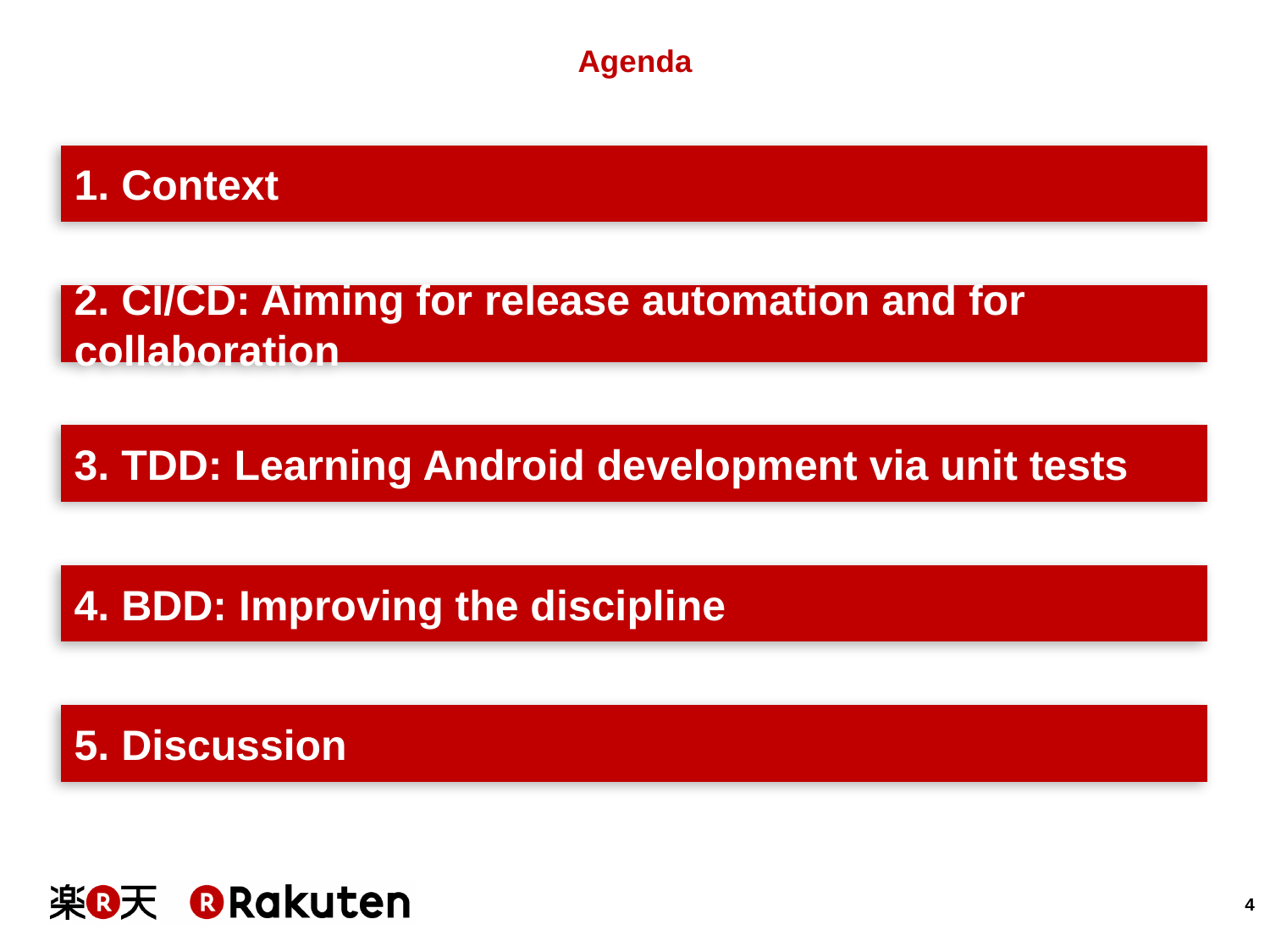

# Agenda
1. Context
2. CI/CD: Aiming for release automation and for collaboration
3. TDD: Learning Android development via unit tests
4. BDD: Improving the discipline
5. Discussion